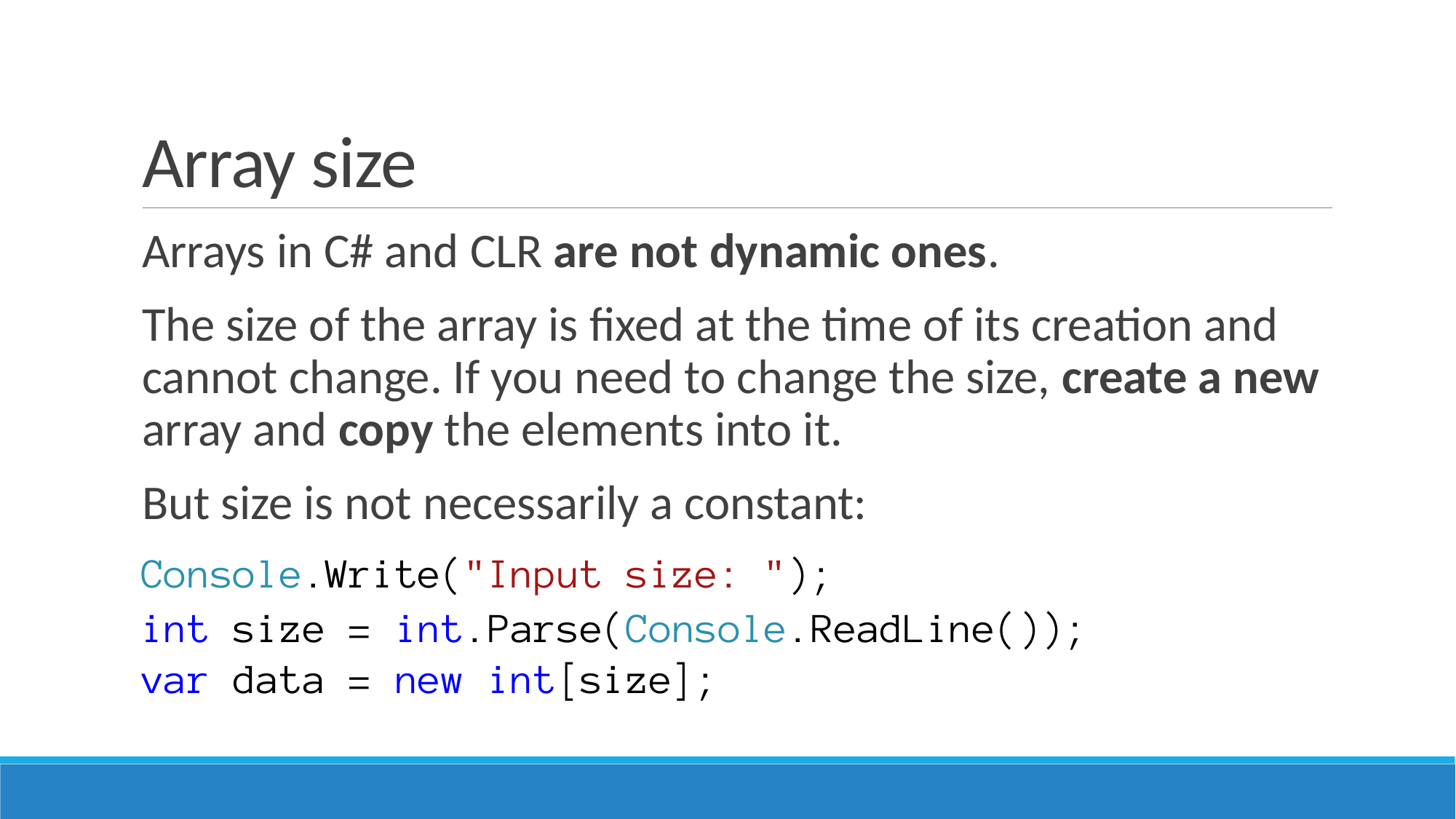

# Array size
Arrays in C# and CLR are not dynamic ones.
The size of the array is fixed at the time of its creation and cannot change. If you need to change the size, create a new array and copy the elements into it.
But size is not necessarily a constant:
Console.Write("Input size: ");
int size = int.Parse(Console.ReadLine());
var data = new int[size];